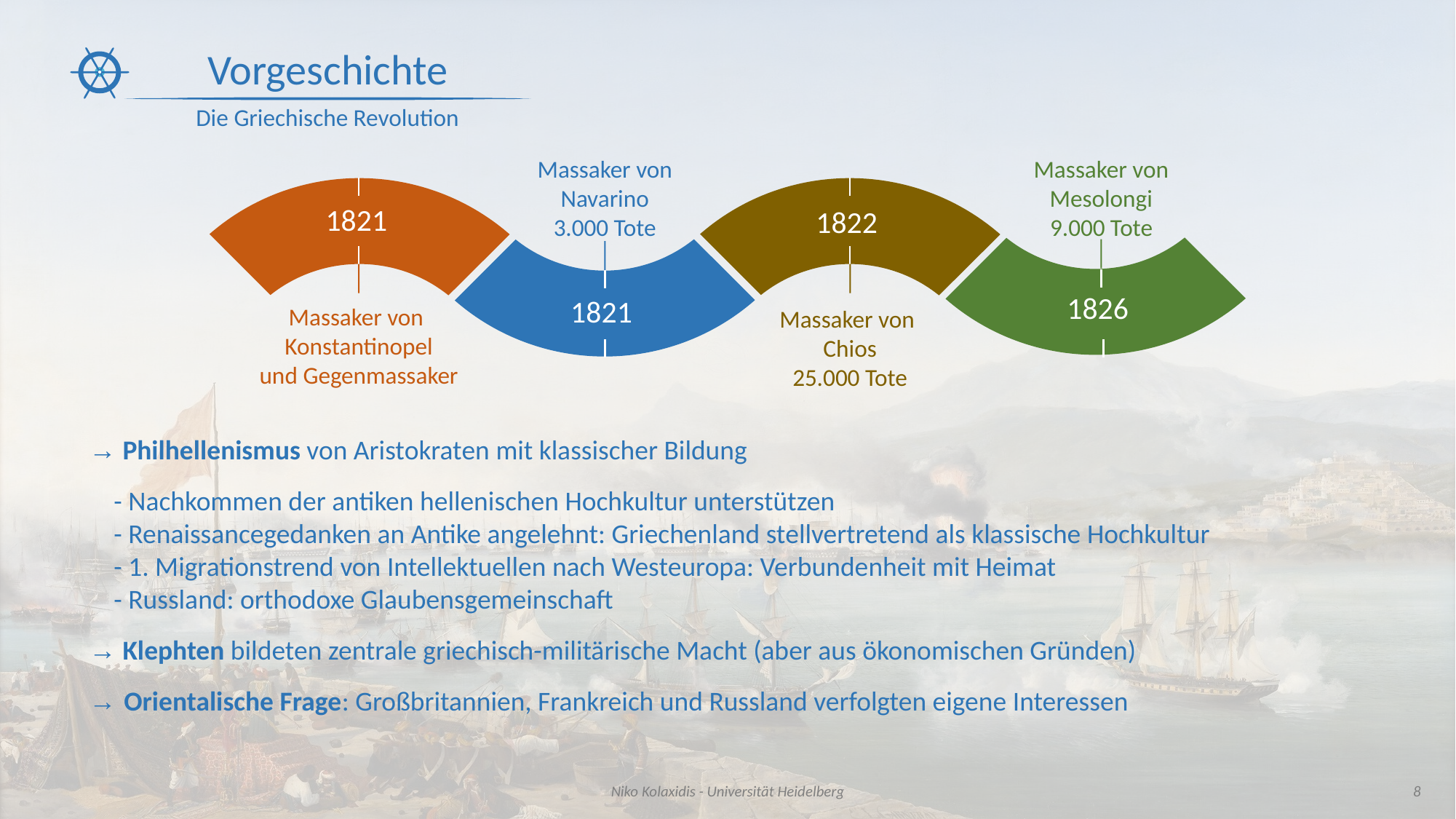

Vorgeschichte

Die Griechische Revolution
Massaker von
Navarino
3.000 Tote
Massaker von
Mesolongi
9.000 Tote

1821
1822

1826
1821
Massaker von
Chios
25.000 Tote

Massaker von
Konstantinopel
und Gegenmassaker
→ Philhellenismus von Aristokraten mit klassischer Bildung
    - Nachkommen der antiken hellenischen Hochkultur unterstützen
    - Renaissancegedanken an Antike angelehnt: Griechenland stellvertretend als klassische Hochkultur
    - 1. Migrationstrend von Intellektuellen nach Westeuropa: Verbundenheit mit Heimat
    - Russland: orthodoxe Glaubensgemeinschaft
→ Klephten bildeten zentrale griechisch-militärische Macht (aber aus ökonomischen Gründen)
→ Orientalische Frage: Großbritannien, Frankreich und Russland verfolgten eigene Interessen
Niko Kolaxidis - Universität Heidelberg
8